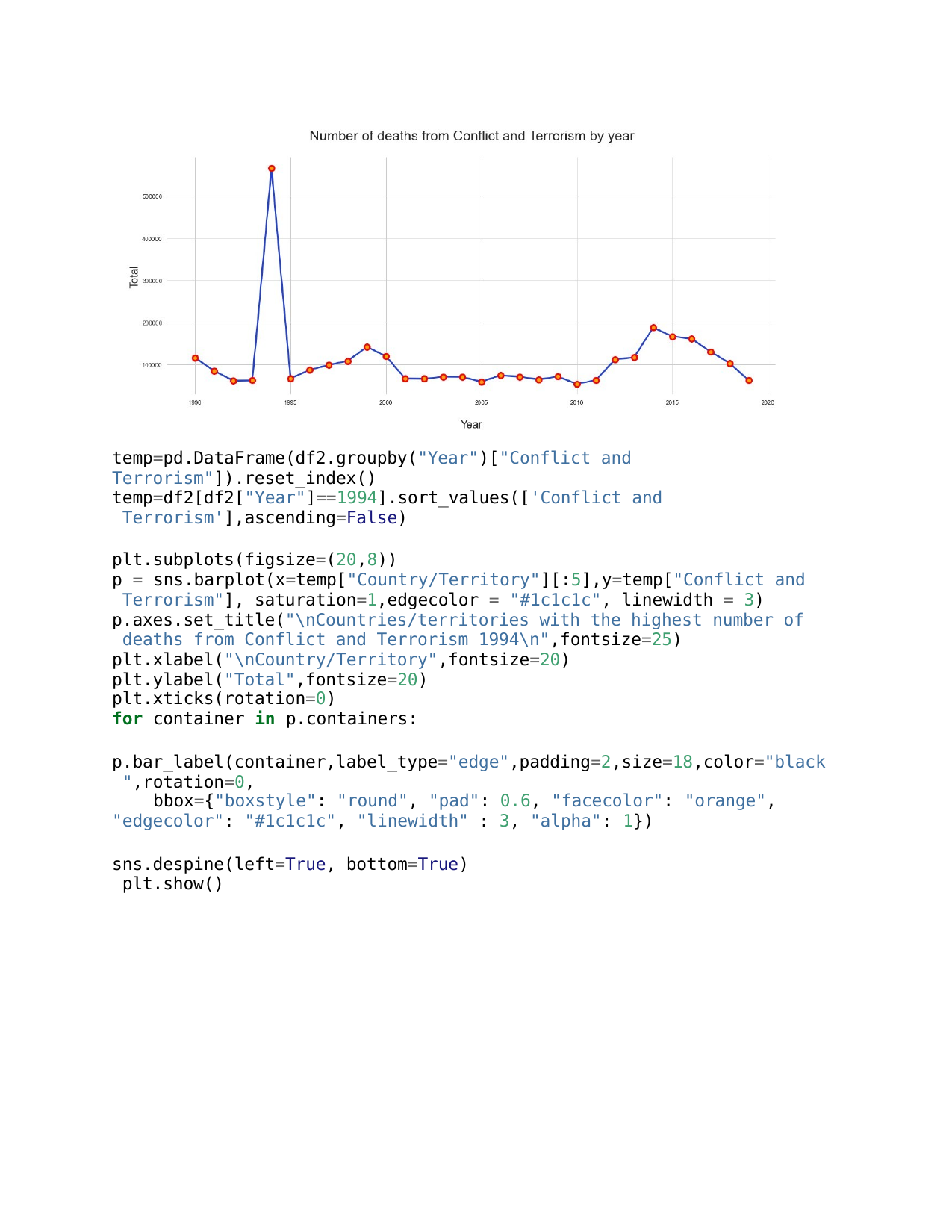

temp=pd.DataFrame(df2.groupby("Year")["Conflict and  Terrorism"]).reset_index()  temp=df2[df2["Year"]==1994].sort_values(['Conflict and  Terrorism'],ascending=False)

plt.subplots(figsize=(20,8))
p = sns.barplot(x=temp["Country/Territory"][:5],y=temp["Conflict and  Terrorism"], saturation=1,edgecolor = "#1c1c1c", linewidth = 3)  p.axes.set_title("\nCountries/territories with the highest number of  deaths from Conflict and Terrorism 1994\n",fontsize=25)  plt.xlabel("\nCountry/Territory",fontsize=20)  plt.ylabel("Total",fontsize=20)
plt.xticks(rotation=0)
for container in p.containers:

p.bar_label(container,label_type="edge",padding=2,size=18,color="black  ",rotation=0,
bbox={"boxstyle": "round", "pad": 0.6, "facecolor": "orange",
"edgecolor": "#1c1c1c", "linewidth" : 3, "alpha": 1})

sns.despine(left=True, bottom=True)  plt.show()